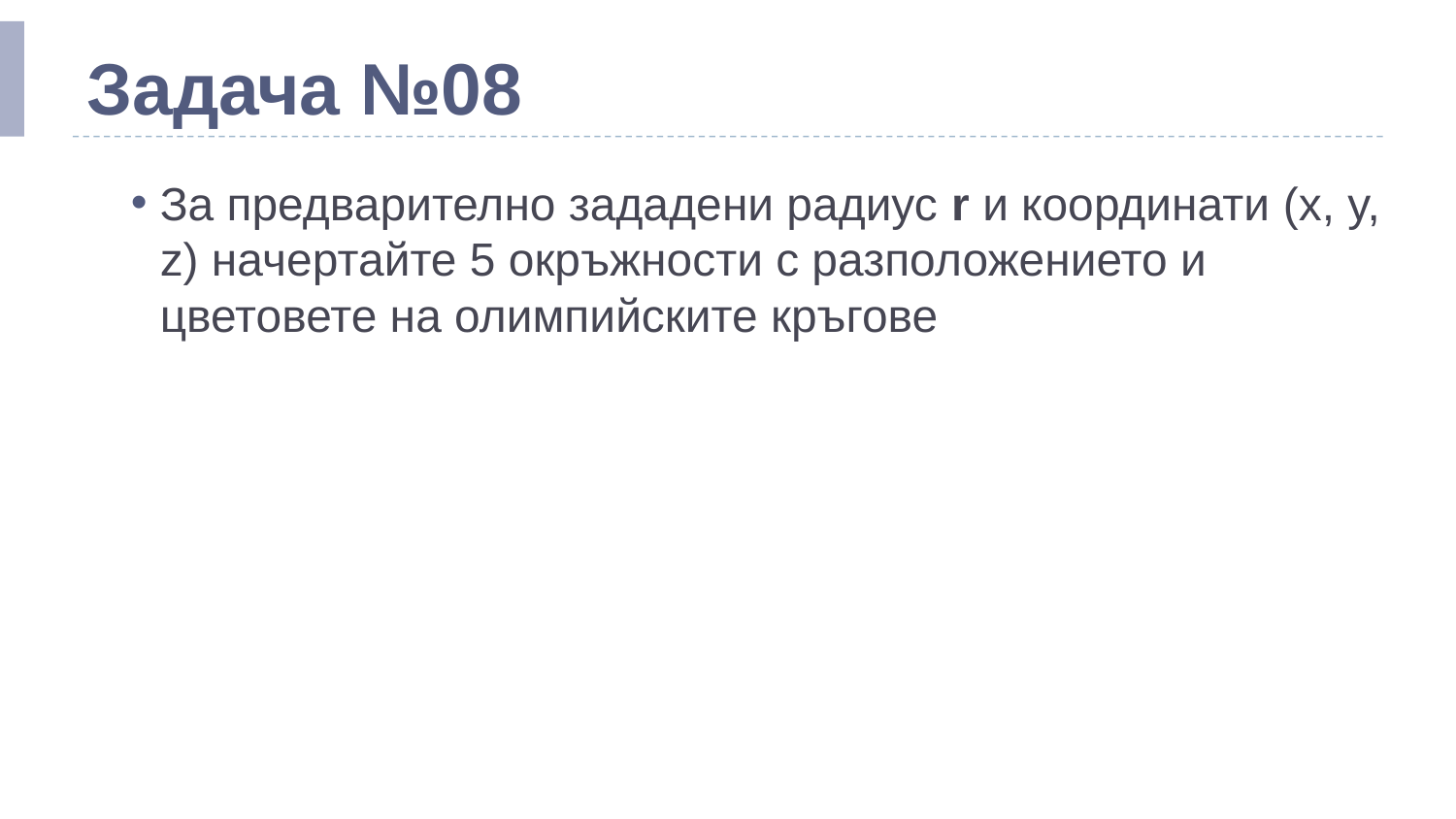

# Задача №08
За предварително зададени радиус r и координати (x, y, z) начертайте 5 окръжности с разположението и цветовете на олимпийските кръгове